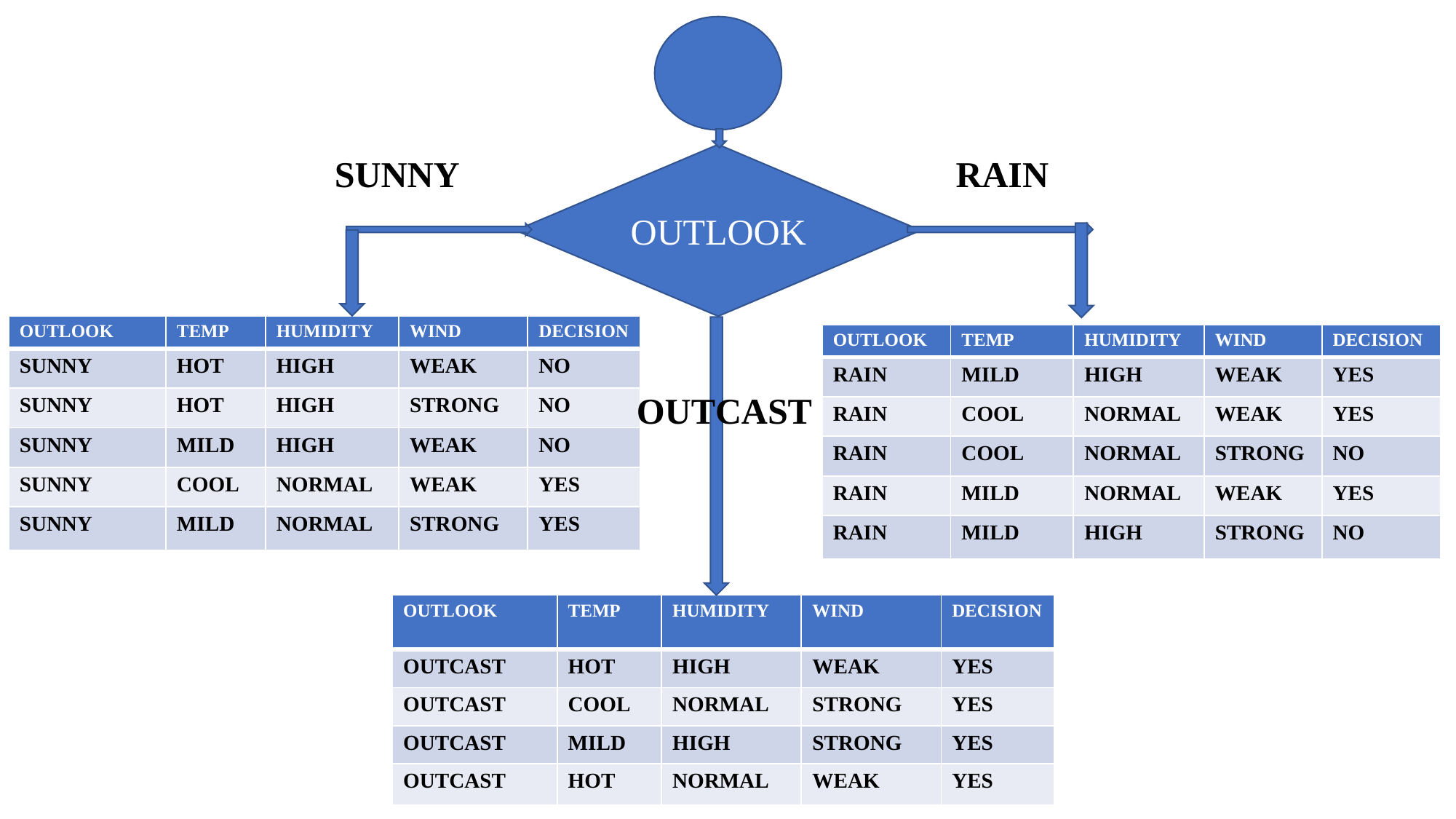

OUTLOOK
RAIN
SUNNY

| OUTLOOK | TEMP | HUMIDITY | WIND | DECISION |
| --- | --- | --- | --- | --- |
| SUNNY | HOT | HIGH | WEAK | NO |
| SUNNY | HOT | HIGH | STRONG | NO |
| SUNNY | MILD | HIGH | WEAK | NO |
| SUNNY | COOL | NORMAL | WEAK | YES |
| SUNNY | MILD | NORMAL | STRONG | YES |

| OUTLOOK | TEMP | HUMIDITY | WIND | DECISION |
| --- | --- | --- | --- | --- |
| RAIN | MILD | HIGH | WEAK | YES |
| RAIN | COOL | NORMAL | WEAK | YES |
| RAIN | COOL | NORMAL | STRONG | NO |
| RAIN | MILD | NORMAL | WEAK | YES |
| RAIN | MILD | HIGH | STRONG | NO |
OUTCAST
| OUTLOOK | TEMP | HUMIDITY | WIND | DECISION |
| --- | --- | --- | --- | --- |
| OUTCAST | HOT | HIGH | WEAK | YES |
| OUTCAST | COOL | NORMAL | STRONG | YES |
| OUTCAST | MILD | HIGH | STRONG | YES |
| OUTCAST | HOT | NORMAL | WEAK | YES |